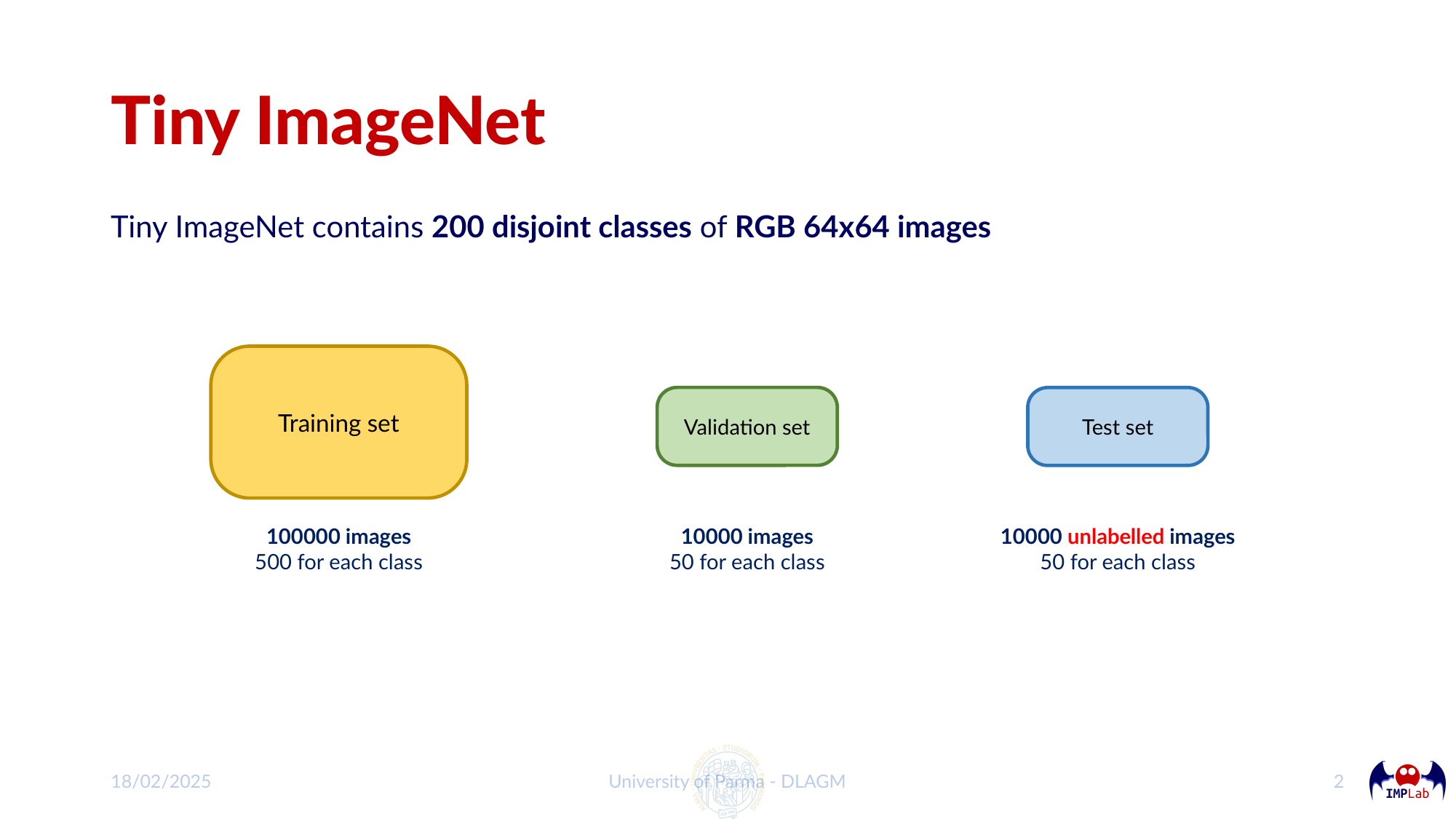

# Tiny ImageNet
Tiny ImageNet contains 200 disjoint classes of RGB 64x64 images
Training set
Validation set
Test set
100000 images
500 for each class
10000 images
50 for each class
10000 unlabelled images
50 for each class
18/02/2025
University of Parma - DLAGM
2